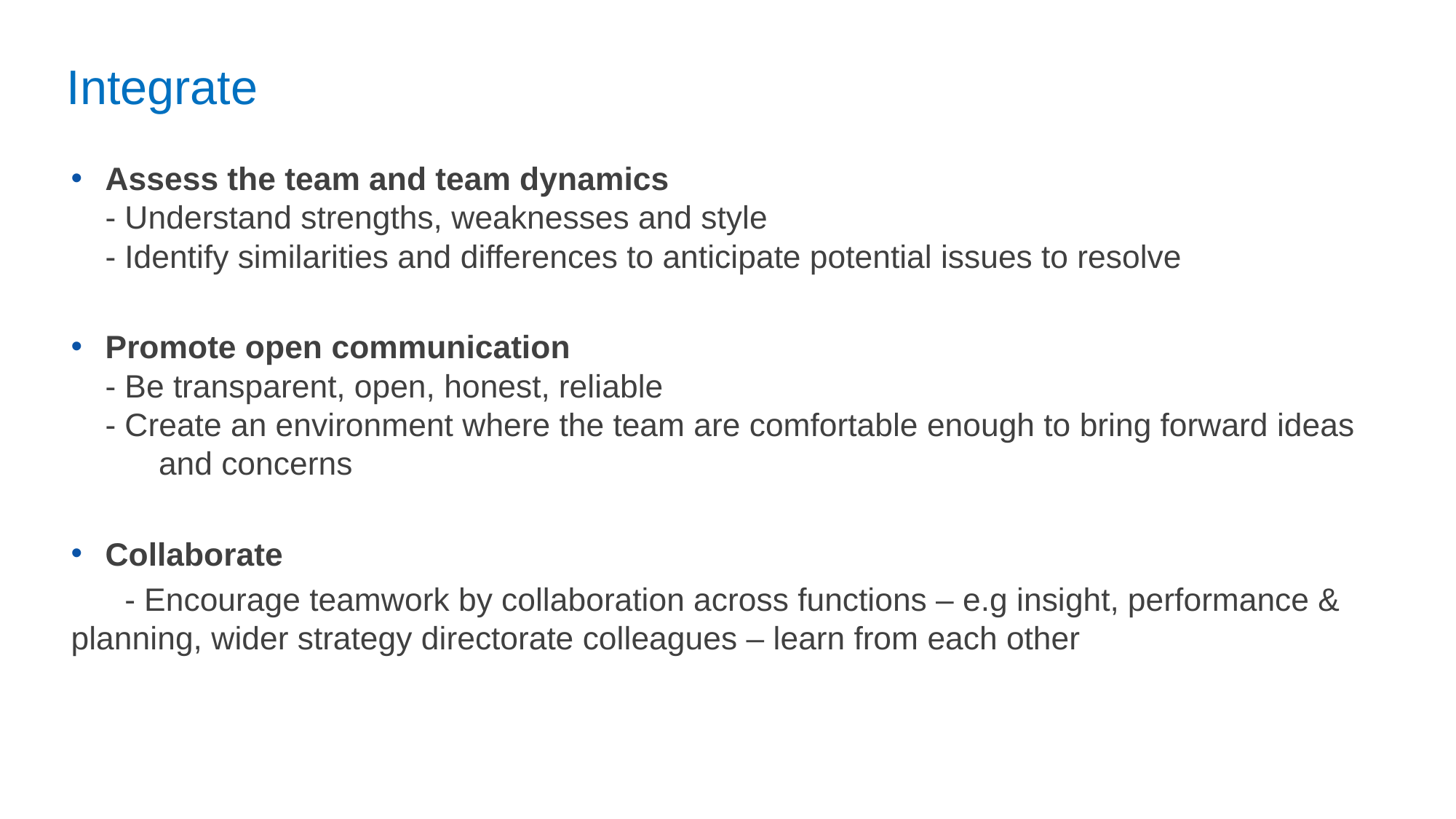

Integrate
Assess the team and team dynamics
- Understand strengths, weaknesses and style
- Identify similarities and differences to anticipate potential issues to resolve

Promote open communication
- Be transparent, open, honest, reliable
- Create an environment where the team are comfortable enough to bring forward ideas          and concerns

Collaborate
      - Encourage teamwork by collaboration across functions – e.g insight, performance & 	planning, wider strategy directorate colleagues – learn from each other